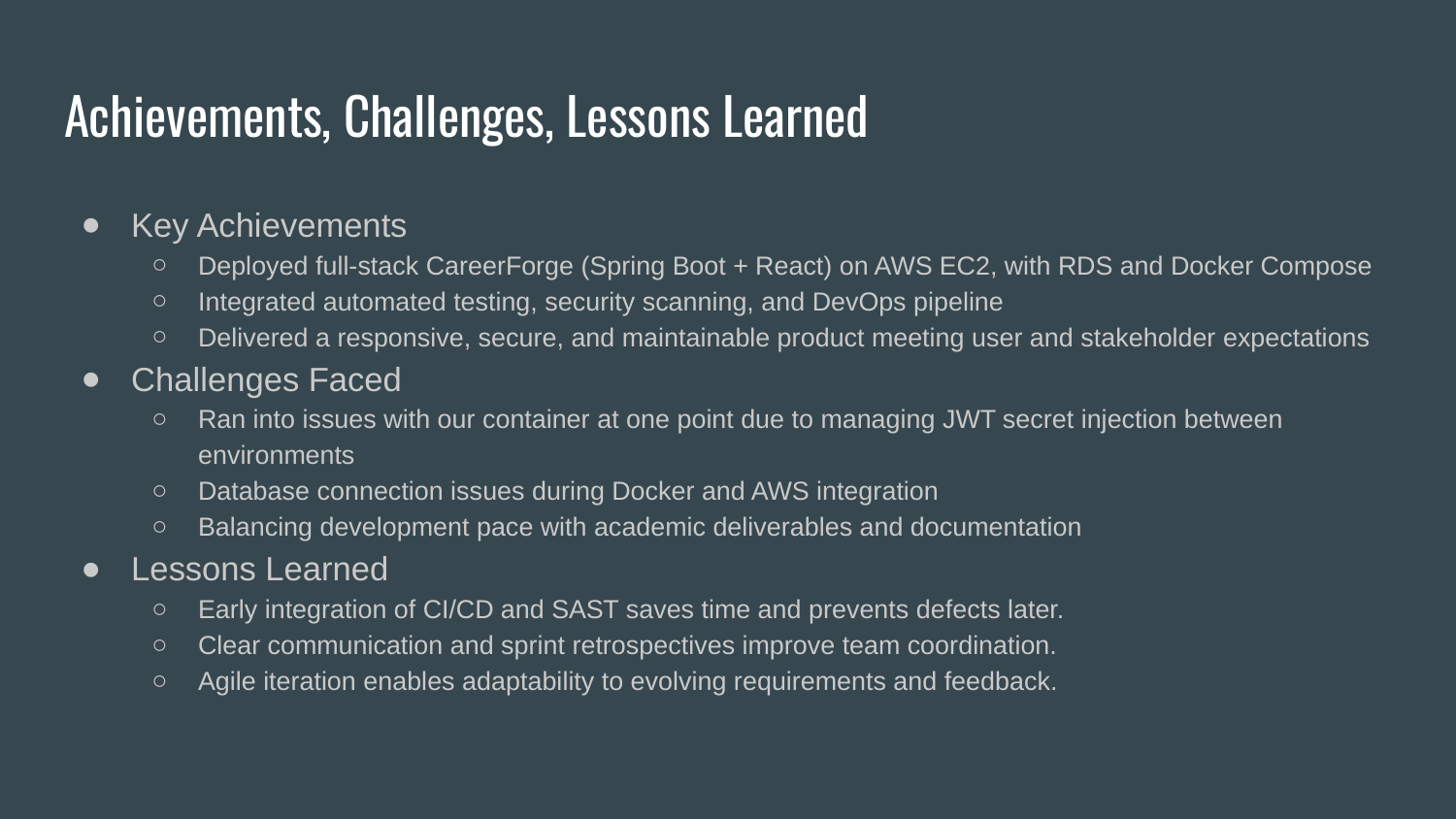

# Achievements, Challenges, Lessons Learned
Key Achievements
Deployed full-stack CareerForge (Spring Boot + React) on AWS EC2, with RDS and Docker Compose
Integrated automated testing, security scanning, and DevOps pipeline
Delivered a responsive, secure, and maintainable product meeting user and stakeholder expectations
Challenges Faced
Ran into issues with our container at one point due to managing JWT secret injection between environments
Database connection issues during Docker and AWS integration
Balancing development pace with academic deliverables and documentation
Lessons Learned
Early integration of CI/CD and SAST saves time and prevents defects later.
Clear communication and sprint retrospectives improve team coordination.
Agile iteration enables adaptability to evolving requirements and feedback.